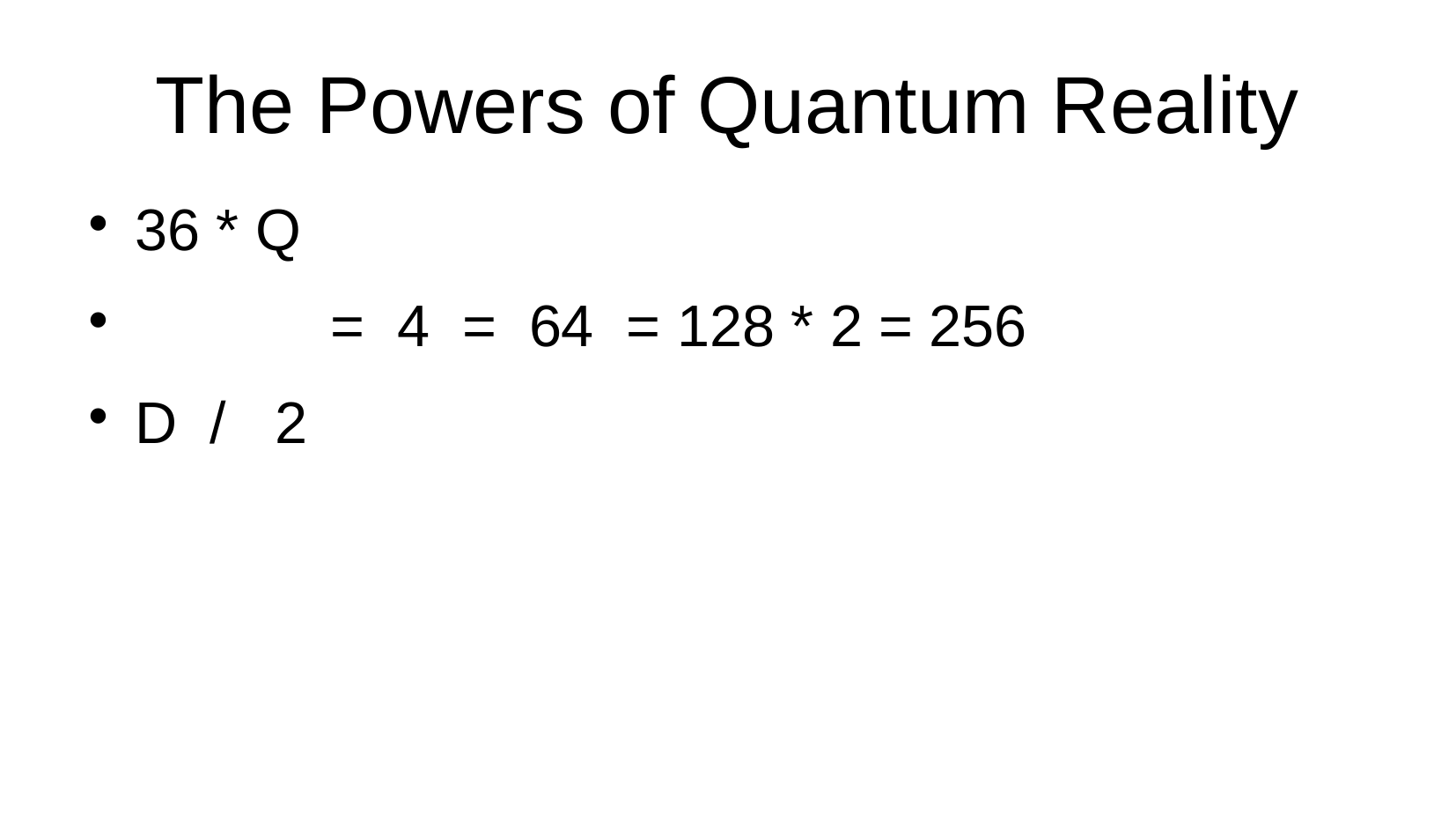

The Powers of Quantum Reality
36 * Q
            =  4  =  64  = 128 * 2 = 256
D  /   2